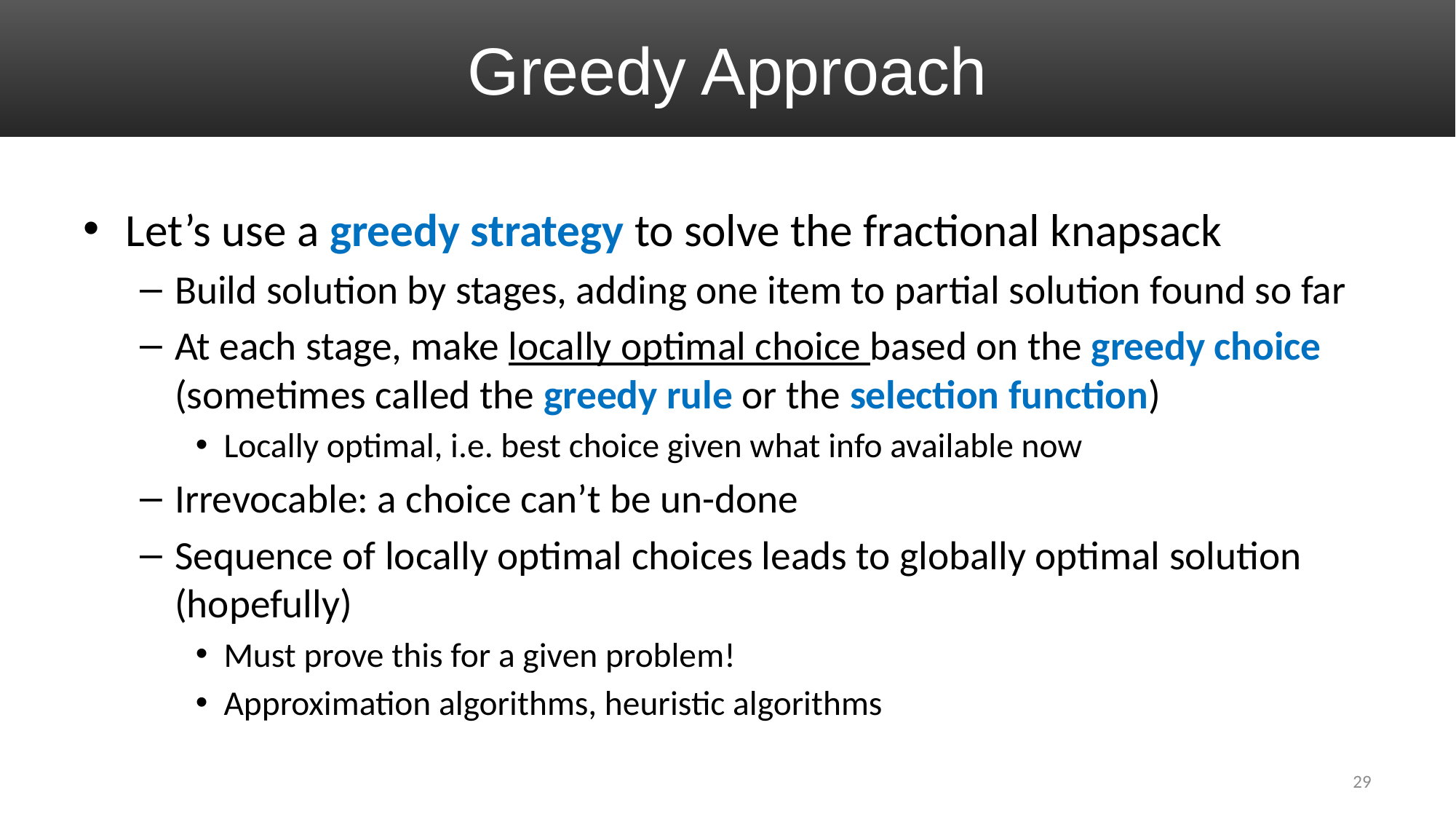

# Greedy Approach
Let’s use a greedy strategy to solve the fractional knapsack
Build solution by stages, adding one item to partial solution found so far
At each stage, make locally optimal choice based on the greedy choice (sometimes called the greedy rule or the selection function)
Locally optimal, i.e. best choice given what info available now
Irrevocable: a choice can’t be un-done
Sequence of locally optimal choices leads to globally optimal solution (hopefully)
Must prove this for a given problem!
Approximation algorithms, heuristic algorithms
29